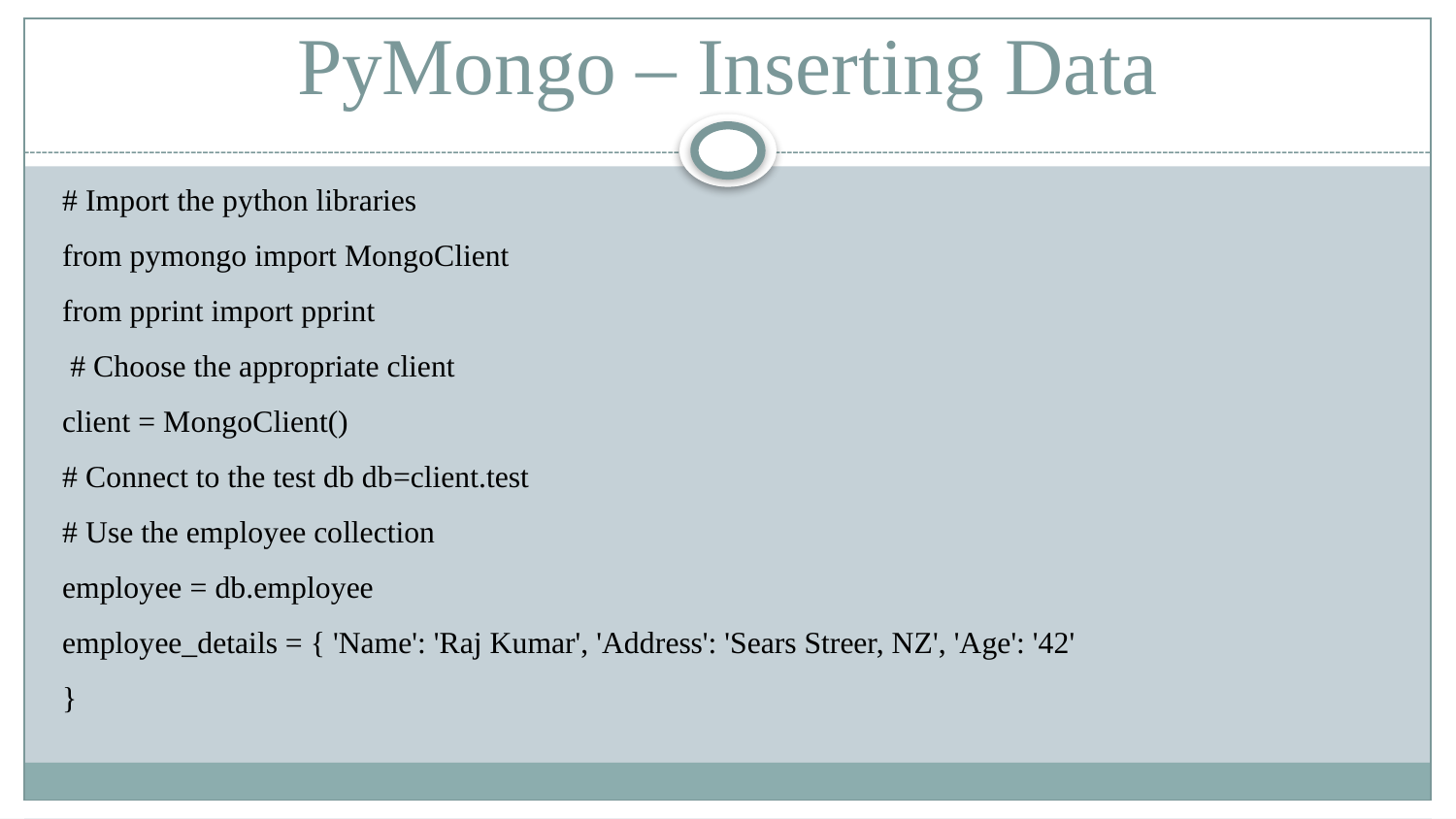

# PyMongo – Inserting Data
# Import the python libraries
from pymongo import MongoClient
from pprint import pprint
 # Choose the appropriate client
client = MongoClient()
# Connect to the test db db=client.test
# Use the employee collection
employee = db.employee
employee_details = { 'Name': 'Raj Kumar', 'Address': 'Sears Streer, NZ', 'Age': '42'
}